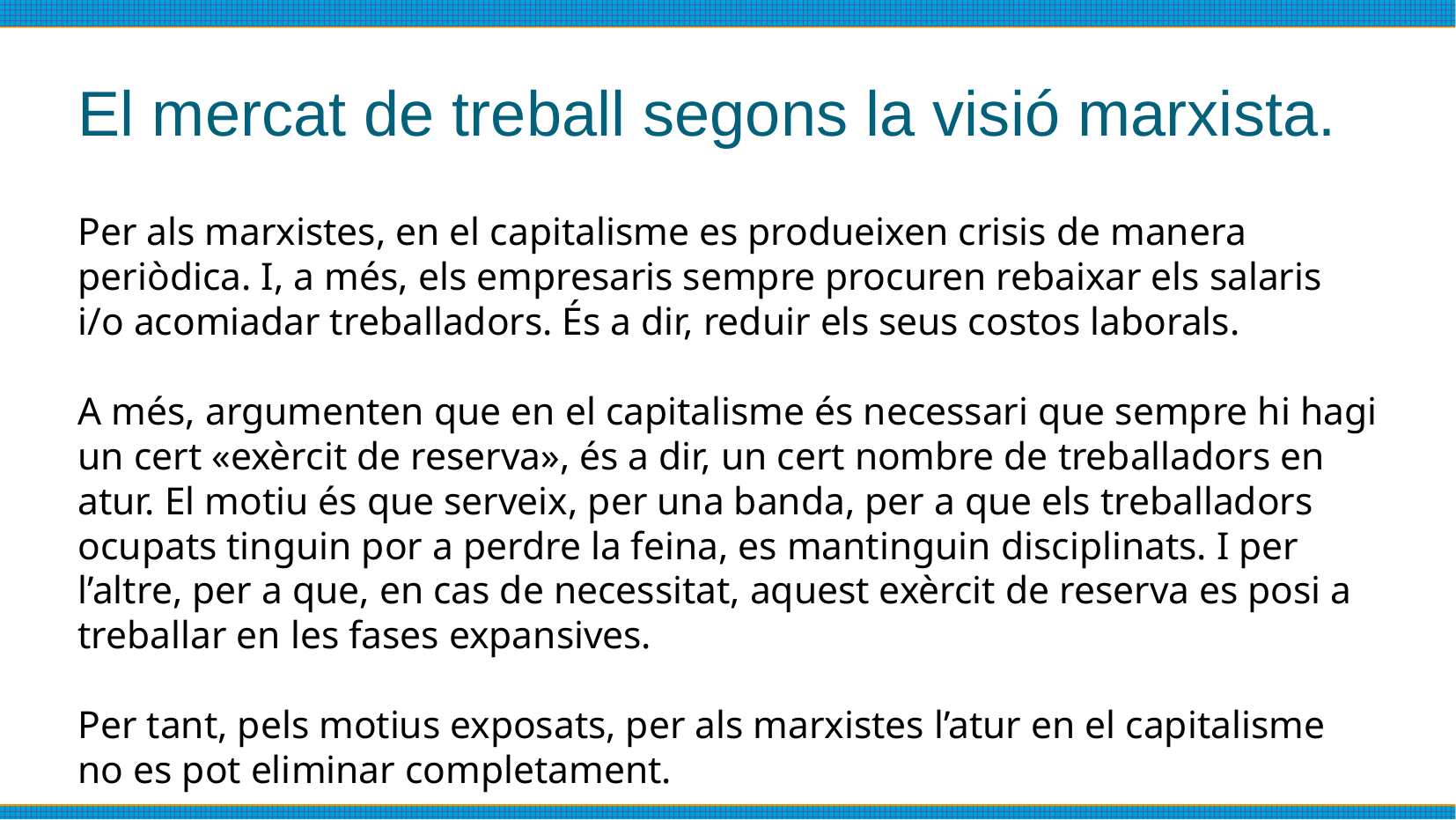

# El mercat de treball segons la visió marxista.
Per als marxistes, en el capitalisme es produeixen crisis de manera periòdica. I, a més, els empresaris sempre procuren rebaixar els salaris i/o acomiadar treballadors. És a dir, reduir els seus costos laborals.

A més, argumenten que en el capitalisme és necessari que sempre hi hagi un cert «exèrcit de reserva», és a dir, un cert nombre de treballadors en atur. El motiu és que serveix, per una banda, per a que els treballadors ocupats tinguin por a perdre la feina, es mantinguin disciplinats. I per l’altre, per a que, en cas de necessitat, aquest exèrcit de reserva es posi a treballar en les fases expansives.

Per tant, pels motius exposats, per als marxistes l’atur en el capitalisme no es pot eliminar completament.